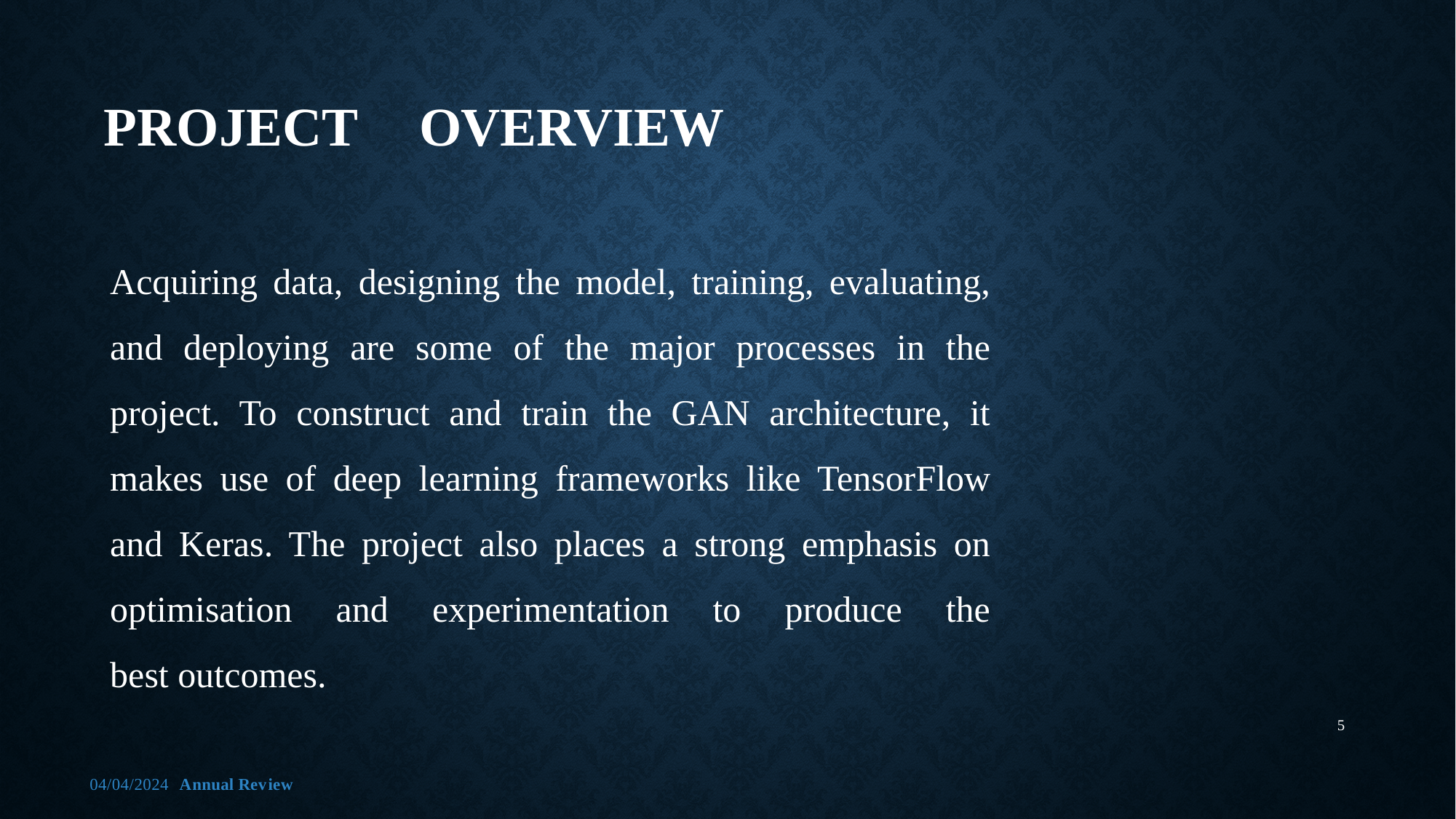

# PROJECT	OVERVIEW

Acquiring data, designing the model, training, evaluating, and deploying are some of the major processes in the project. To construct and train the GAN architecture, it makes use of deep learning frameworks like TensorFlow and Keras. The project also places a strong emphasis on optimisation and experimentation to produce the best outcomes.
5
04/04/2024  Annual Review